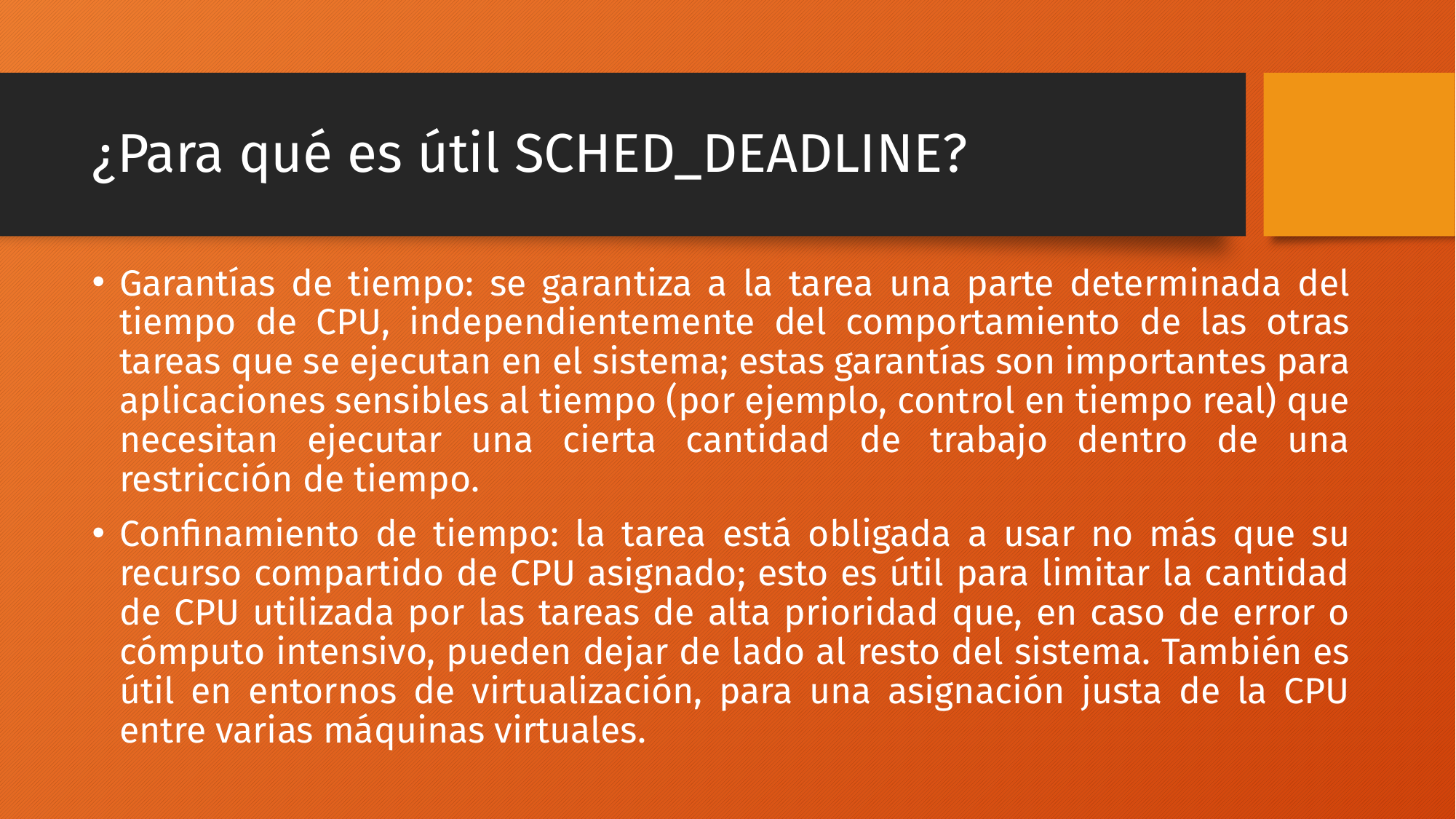

# ¿Para qué es útil SCHED_DEADLINE?
Garantías de tiempo: se garantiza a la tarea una parte determinada del tiempo de CPU, independientemente del comportamiento de las otras tareas que se ejecutan en el sistema; estas garantías son importantes para aplicaciones sensibles al tiempo (por ejemplo, control en tiempo real) que necesitan ejecutar una cierta cantidad de trabajo dentro de una restricción de tiempo.
Confinamiento de tiempo: la tarea está obligada a usar no más que su recurso compartido de CPU asignado; esto es útil para limitar la cantidad de CPU utilizada por las tareas de alta prioridad que, en caso de error o cómputo intensivo, pueden dejar de lado al resto del sistema. También es útil en entornos de virtualización, para una asignación justa de la CPU entre varias máquinas virtuales.